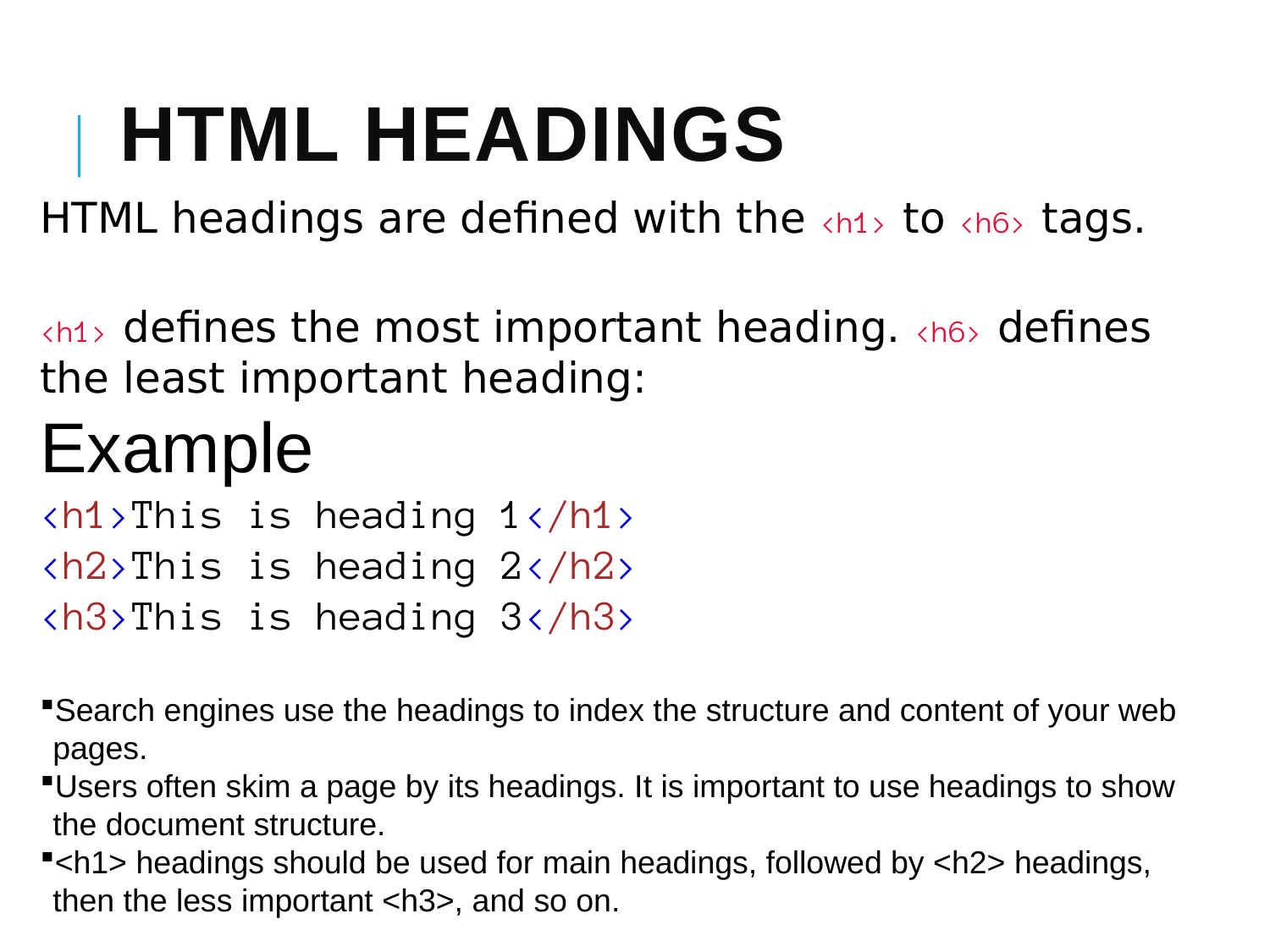

# HTML Headings
HTML headings are defined with the <h1> to <h6> tags.

<h1> defines the most important heading. <h6> defines the least important heading:
Example
<h1>This is heading 1</h1>
<h2>This is heading 2</h2>
<h3>This is heading 3</h3>

Search engines use the headings to index the structure and content of your web pages.
Users often skim a page by its headings. It is important to use headings to show the document structure.
<h1> headings should be used for main headings, followed by <h2> headings, then the less important <h3>, and so on.